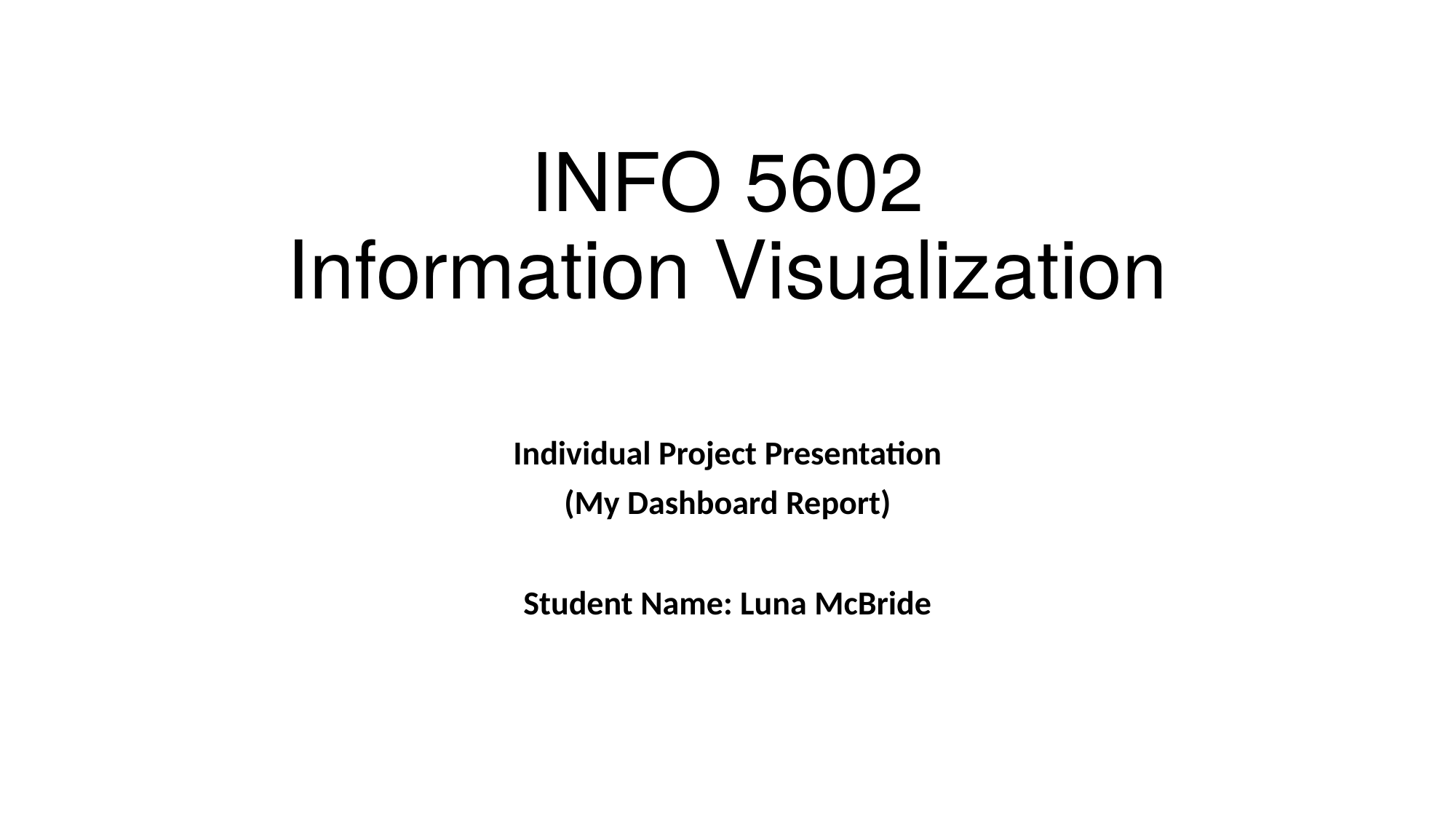

# INFO 5602 Information Visualization
Individual Project Presentation
(My Dashboard Report)

Student Name: Luna McBride